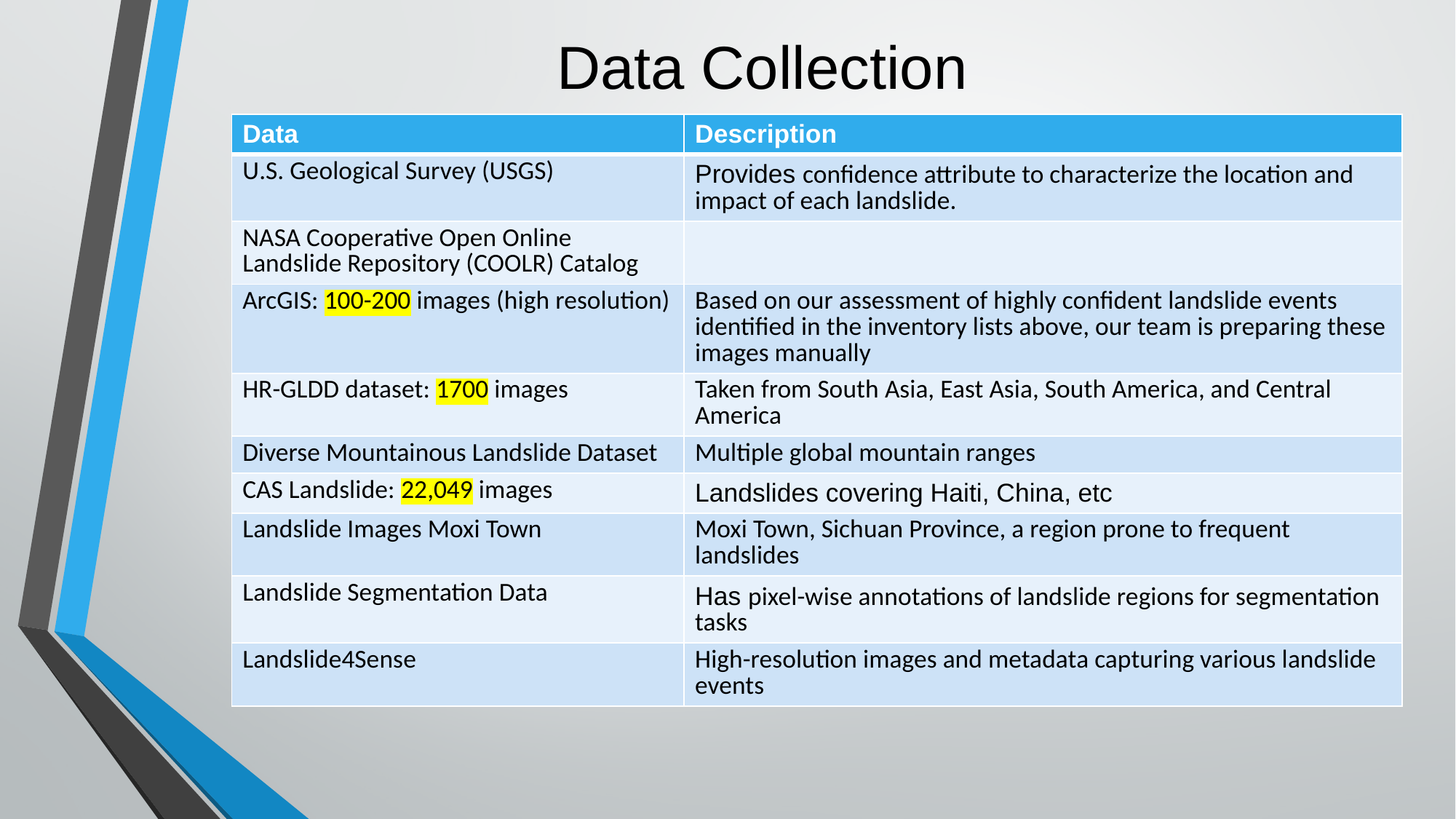

# Data Collection
| Data | Description |
| --- | --- |
| U.S. Geological Survey (USGS) | Provides confidence attribute to characterize the location and impact of each landslide. |
| NASA Cooperative Open Online Landslide Repository (COOLR) Catalog |  |
| ArcGIS: 100-200 images (high resolution) | Based on our assessment of highly confident landslide events identified in the inventory lists above, our team is preparing these images manually |
| HR-GLDD dataset: 1700 images | Taken from South Asia, East Asia, South America, and Central America |
| Diverse Mountainous Landslide Dataset | Multiple global mountain ranges |
| CAS Landslide: 22,049 images | Landslides covering Haiti, China, etc |
| Landslide Images Moxi Town | Moxi Town, Sichuan Province, a region prone to frequent landslides |
| Landslide Segmentation Data | Has pixel-wise annotations of landslide regions for segmentation tasks |
| Landslide4Sense | High-resolution images and metadata capturing various landslide events |